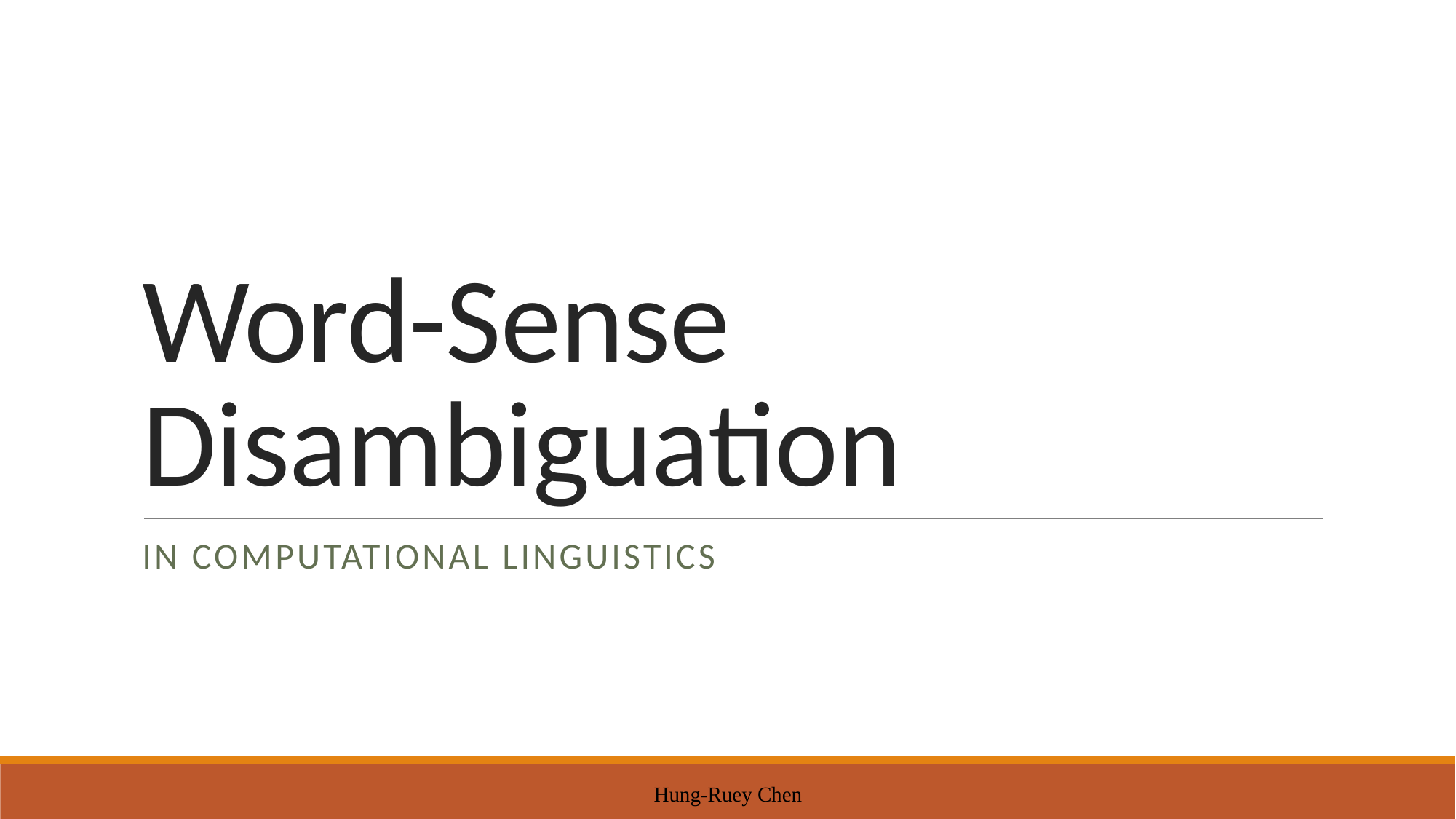

# Word-Sense Disambiguation
In computational linguistics
Hung-Ruey Chen